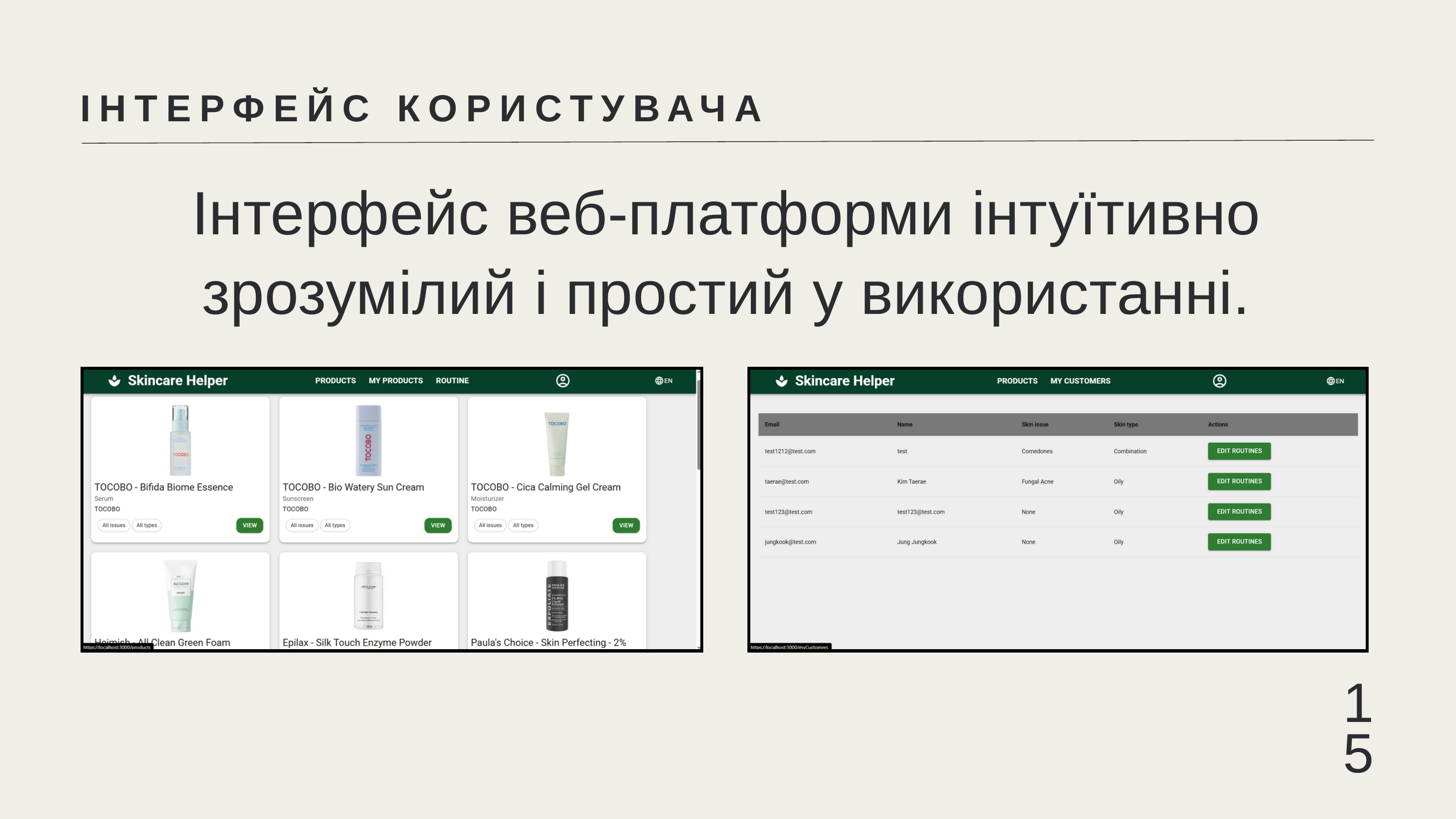

ІНТЕРФЕЙС КОРИСТУВАЧА

Інтерфейс веб-платформи інтуїтивно зрозумілий і простий у використанні.

15